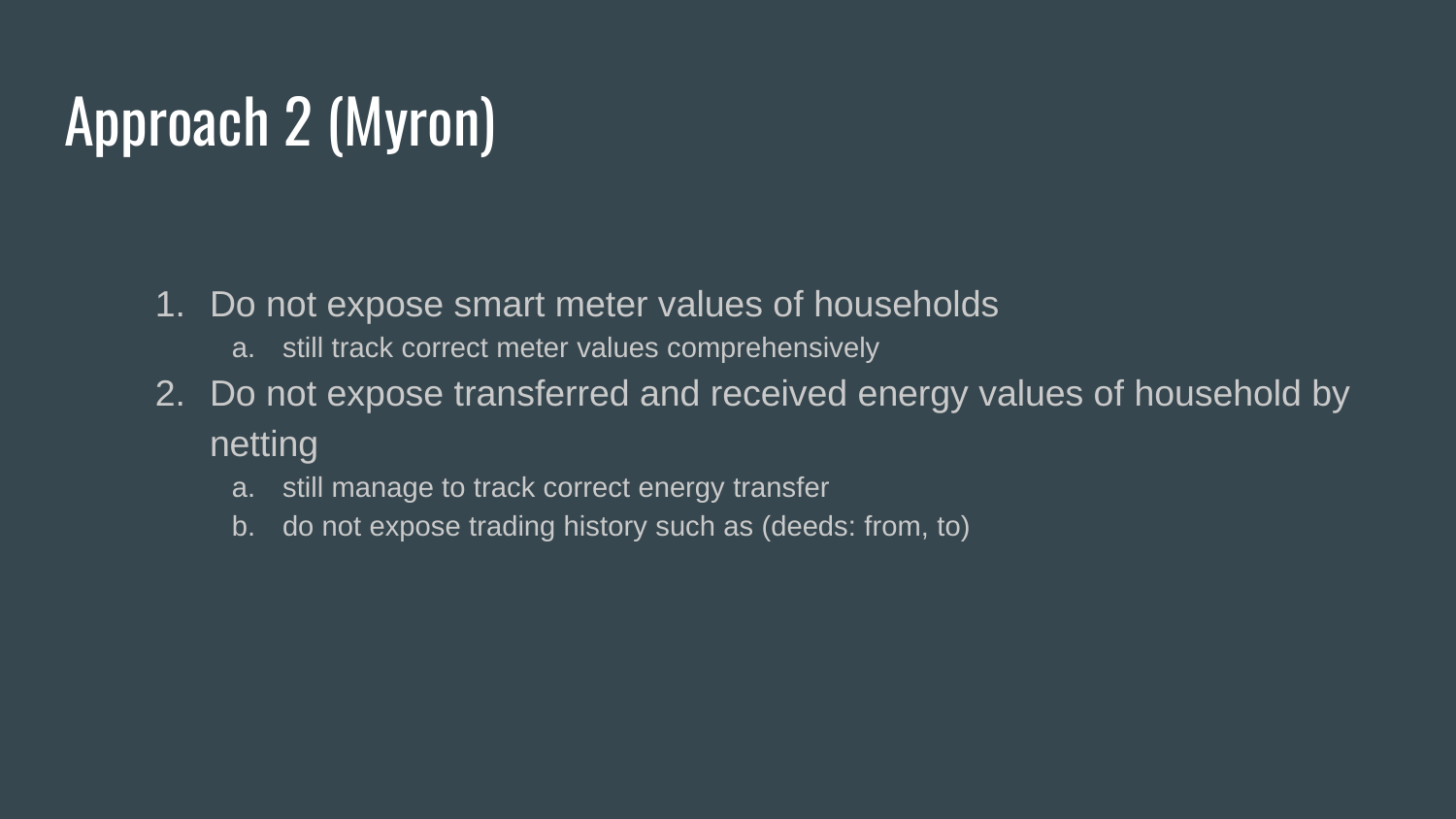

# Approach 2 (Myron)

Do not expose smart meter values of households
still track correct meter values comprehensively
Do not expose transferred and received energy values of household by netting
still manage to track correct energy transfer
do not expose trading history such as (deeds: from, to)